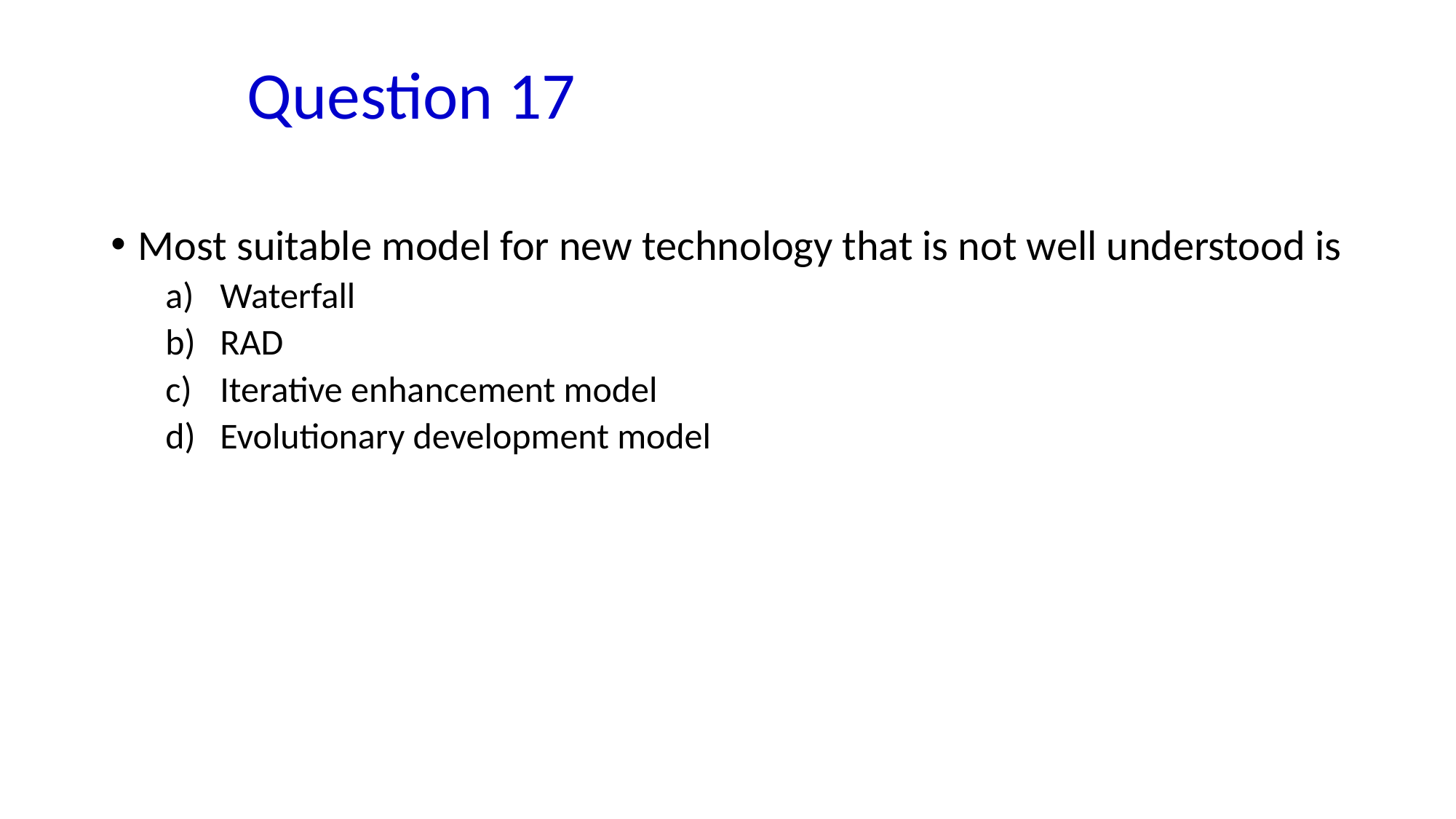

# Question 17
Most suitable model for new technology that is not well understood is
Waterfall
RAD
Iterative enhancement model
Evolutionary development model